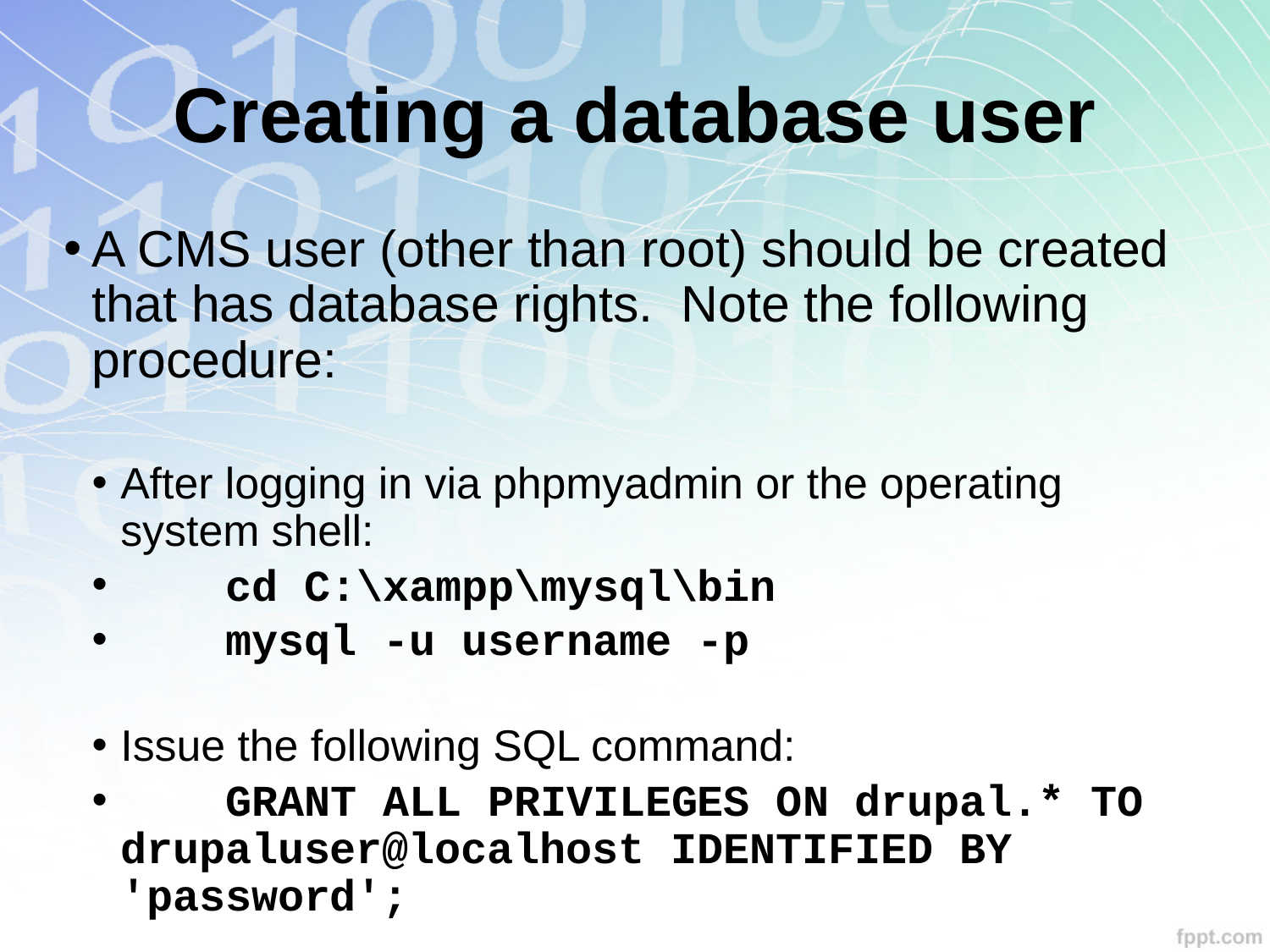

# Creating a database user
A CMS user (other than root) should be created that has database rights.  Note the following procedure:

After logging in via phpmyadmin or the operating system shell:
	cd C:\xampp\mysql\bin
	mysql -u username -p

Issue the following SQL command:
	GRANT ALL PRIVILEGES ON drupal.* TO drupaluser@localhost IDENTIFIED BY 'password';